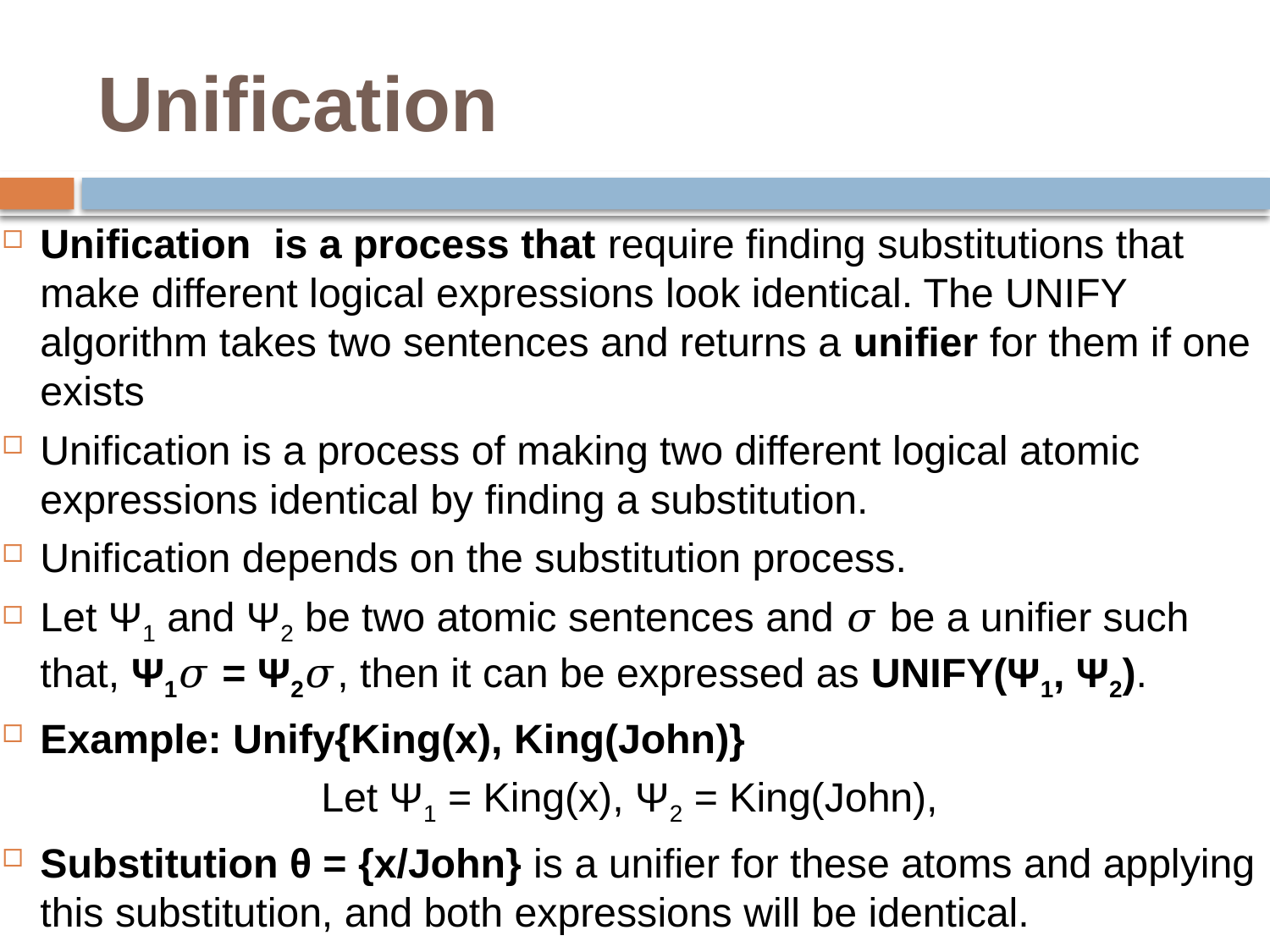

# Unification
Unification  is a process that require finding substitutions that make different logical expressions look identical. The UNIFY algorithm takes two sentences and returns a unifier for them if one exists
Unification is a process of making two different logical atomic expressions identical by finding a substitution.
Unification depends on the substitution process.
Let Ψ1 and Ψ2 be two atomic sentences and 𝜎 be a unifier such that, Ψ1𝜎 = Ψ2𝜎, then it can be expressed as UNIFY(Ψ1, Ψ2).
Example: Unify{King(x), King(John)}
Let Ψ1 = King(x), Ψ2 = King(John),
Substitution θ = {x/John} is a unifier for these atoms and applying this substitution, and both expressions will be identical.